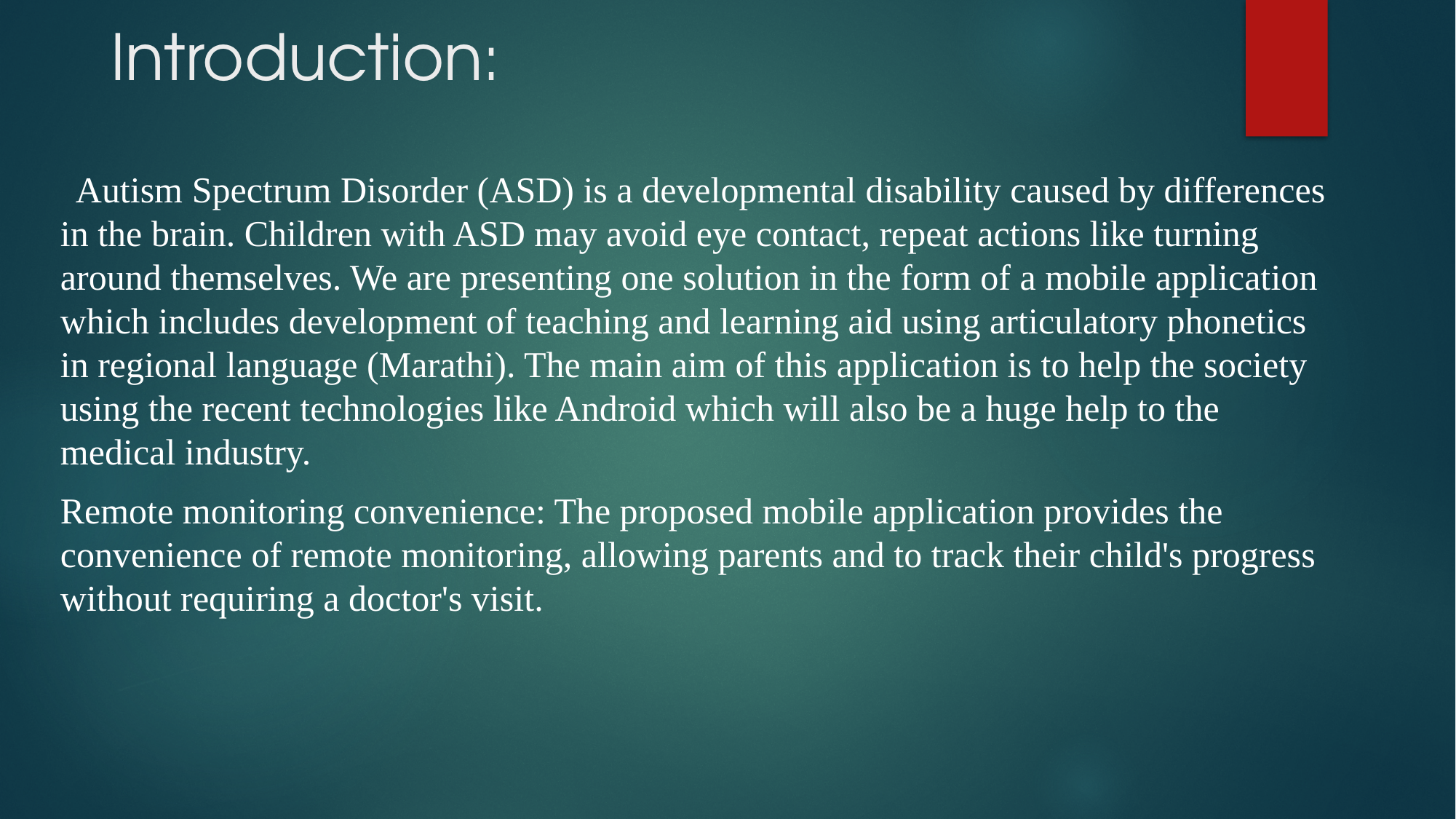

# Introduction:
  Autism Spectrum Disorder (ASD) is a developmental disability caused by differences in the brain. Children with ASD may avoid eye contact, repeat actions like turning around themselves. We are presenting one solution in the form of a mobile application which includes development of teaching and learning aid using articulatory phonetics in regional language (Marathi). The main aim of this application is to help the society using the recent technologies like Android which will also be a huge help to the medical industry.
Remote monitoring convenience: The proposed mobile application provides the convenience of remote monitoring, allowing parents and to track their child's progress without requiring a doctor's visit.